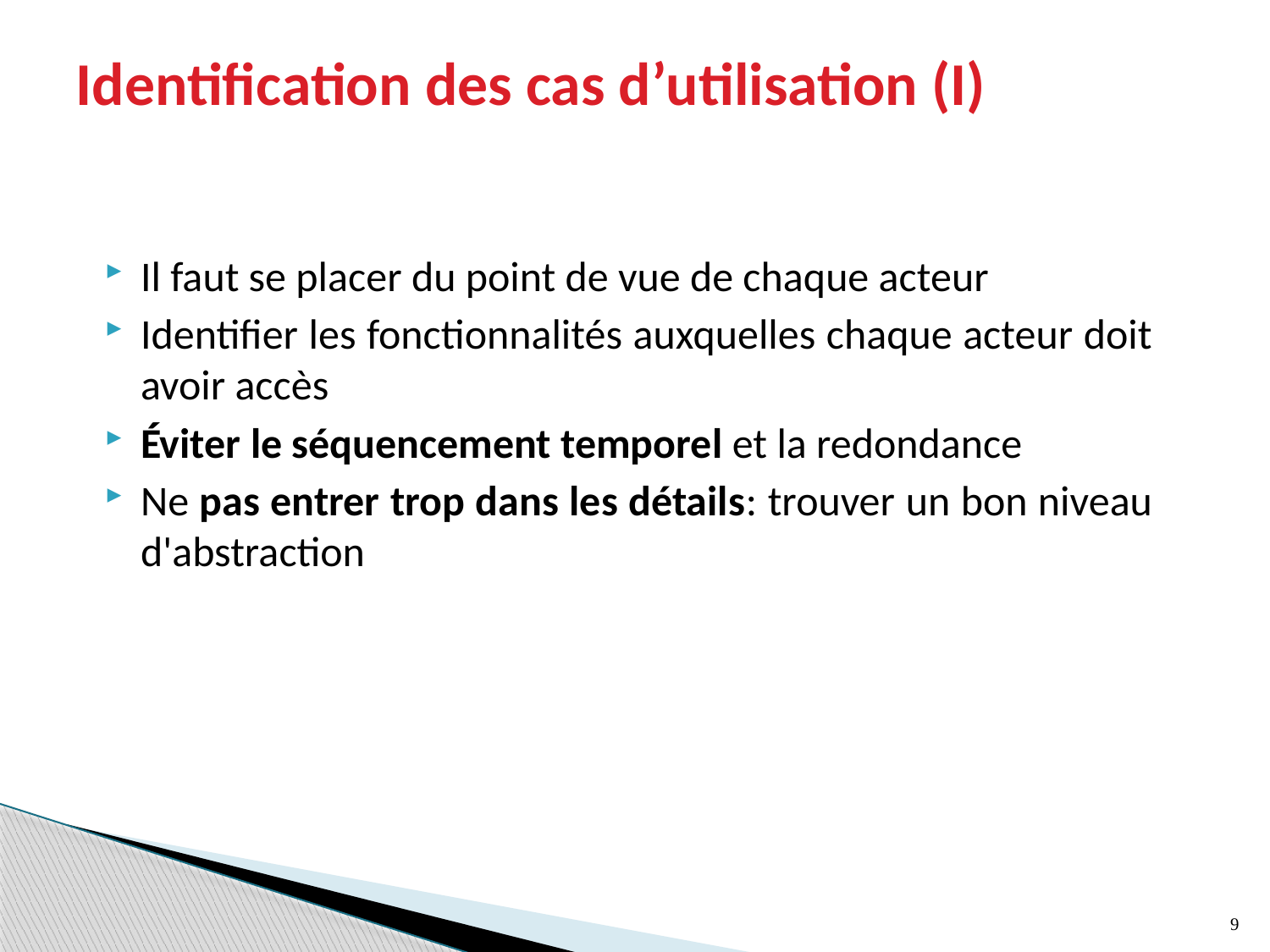

# Identification des cas d’utilisation (I)
Il faut se placer du point de vue de chaque acteur
Identifier les fonctionnalités auxquelles chaque acteur doit avoir accès
Éviter le séquencement temporel et la redondance
Ne pas entrer trop dans les détails: trouver un bon niveau d'abstraction

9